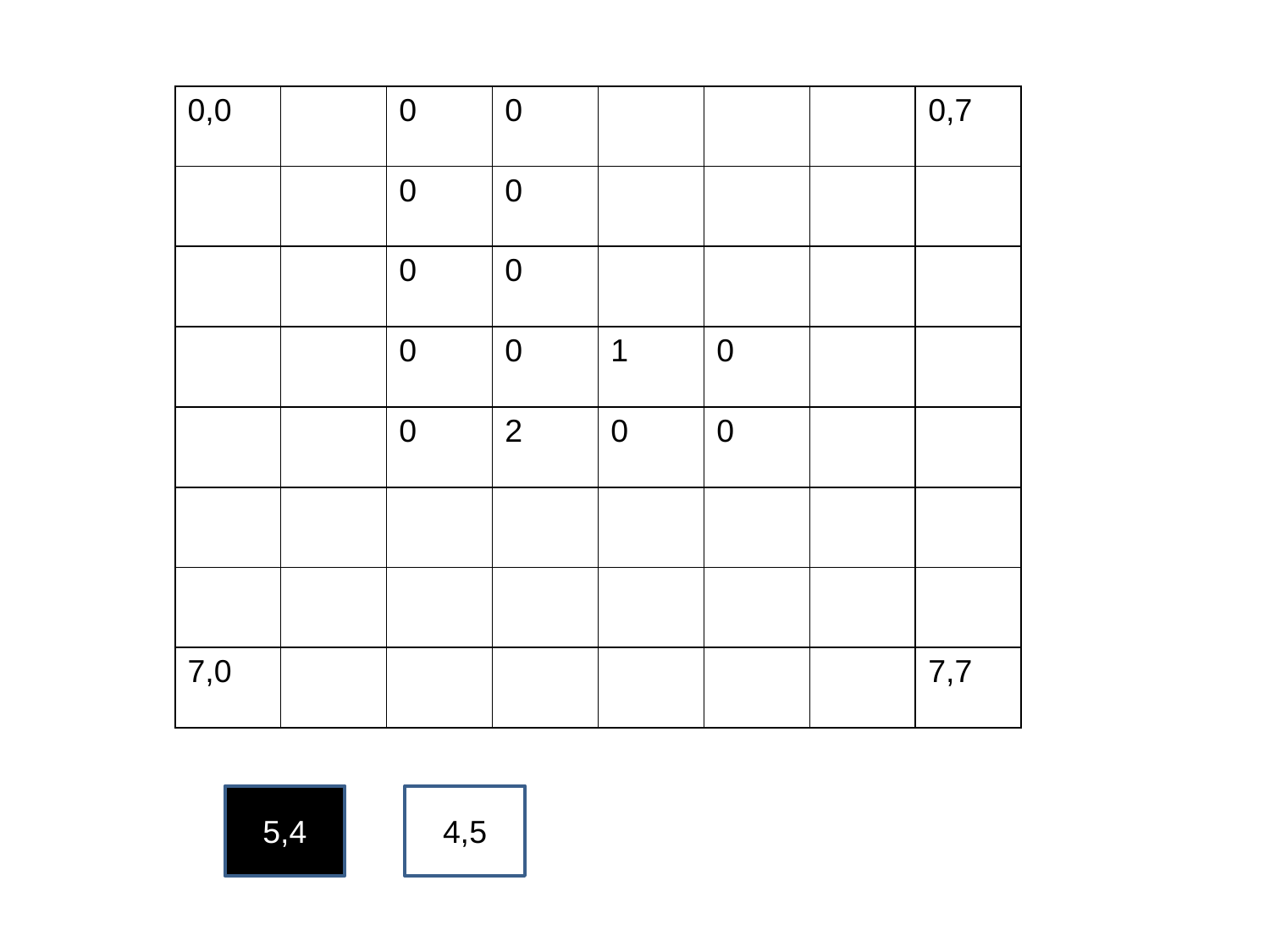

| 0,0 |  | 0 | 0 |  |  |  | 0,7 |
| --- | --- | --- | --- | --- | --- | --- | --- |
|  |  | 0 | 0 |  |  |  |  |
|  |  | 0 | 0 |  |  |  |  |
|  |  | 0 | 0 | 1 | 0 |  |  |
|  |  | 0 | 2 | 0 | 0 |  |  |
|  |  |  |  |  |  |  |  |
|  |  |  |  |  |  |  |  |
| 7,0 |  |  |  |  |  |  | 7,7 |
5,4
4,5